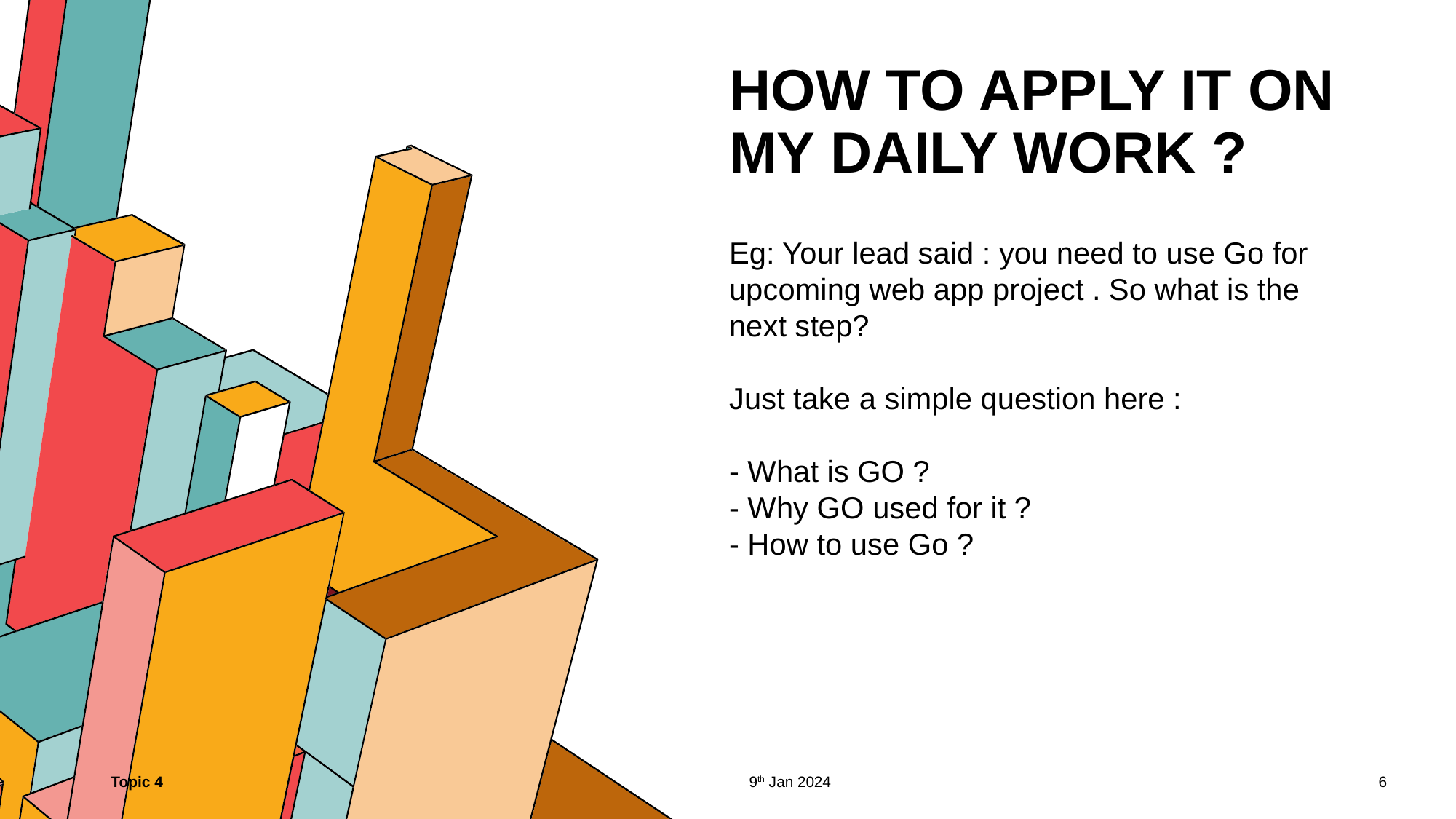

# How to apply it on my daily work ?
Eg: Your lead said : you need to use Go for upcoming web app project . So what is the next step?

Just take a simple question here :

- What is GO ?
- Why GO used for it ?
- How to use Go ?

Topic 4
9th Jan 2024
6